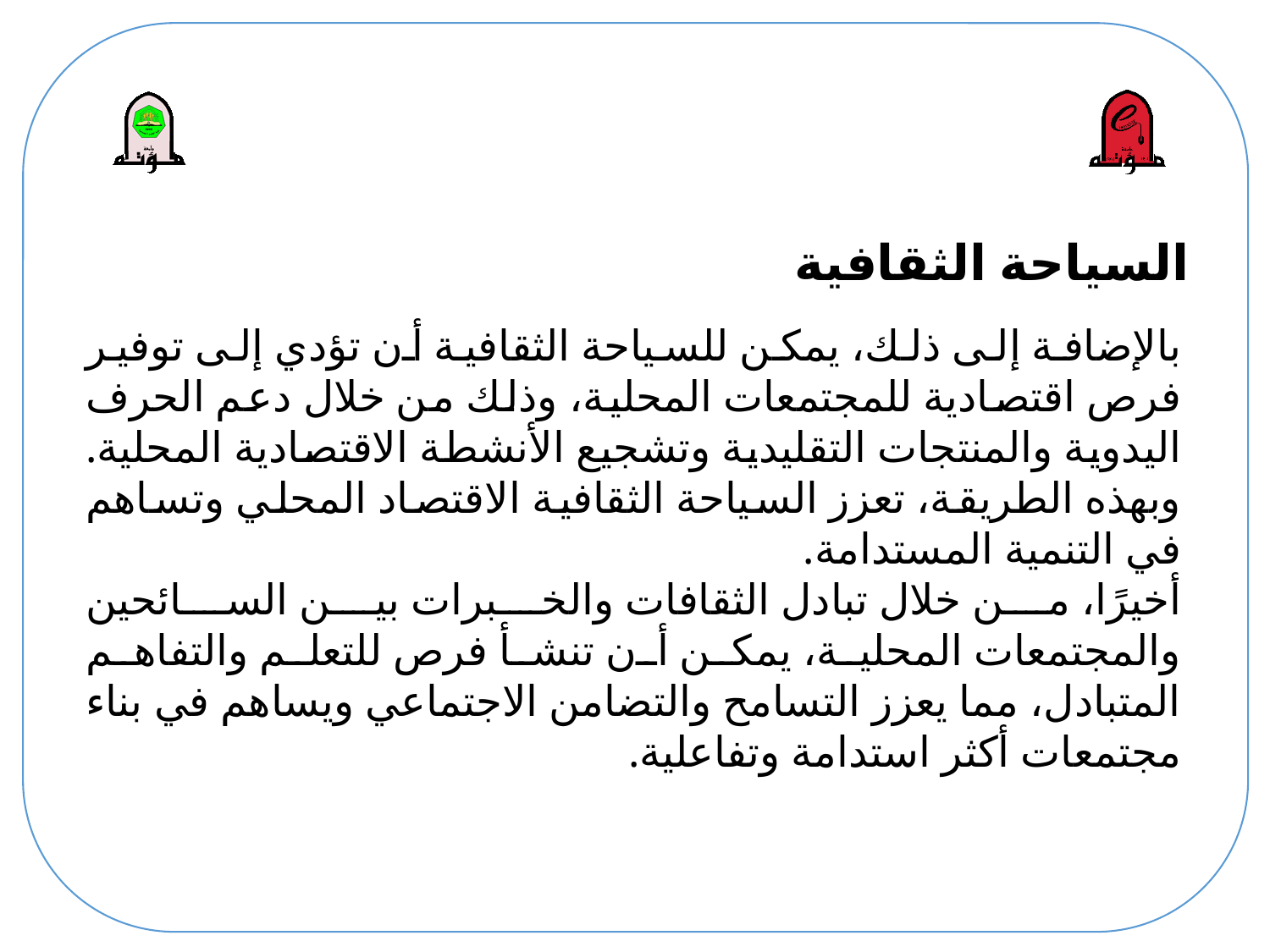

# السياحة الثقافية
بالإضافة إلى ذلك، يمكن للسياحة الثقافية أن تؤدي إلى توفير فرص اقتصادية للمجتمعات المحلية، وذلك من خلال دعم الحرف اليدوية والمنتجات التقليدية وتشجيع الأنشطة الاقتصادية المحلية. وبهذه الطريقة، تعزز السياحة الثقافية الاقتصاد المحلي وتساهم في التنمية المستدامة.
أخيرًا، من خلال تبادل الثقافات والخبرات بين السائحين والمجتمعات المحلية، يمكن أن تنشأ فرص للتعلم والتفاهم المتبادل، مما يعزز التسامح والتضامن الاجتماعي ويساهم في بناء مجتمعات أكثر استدامة وتفاعلية.